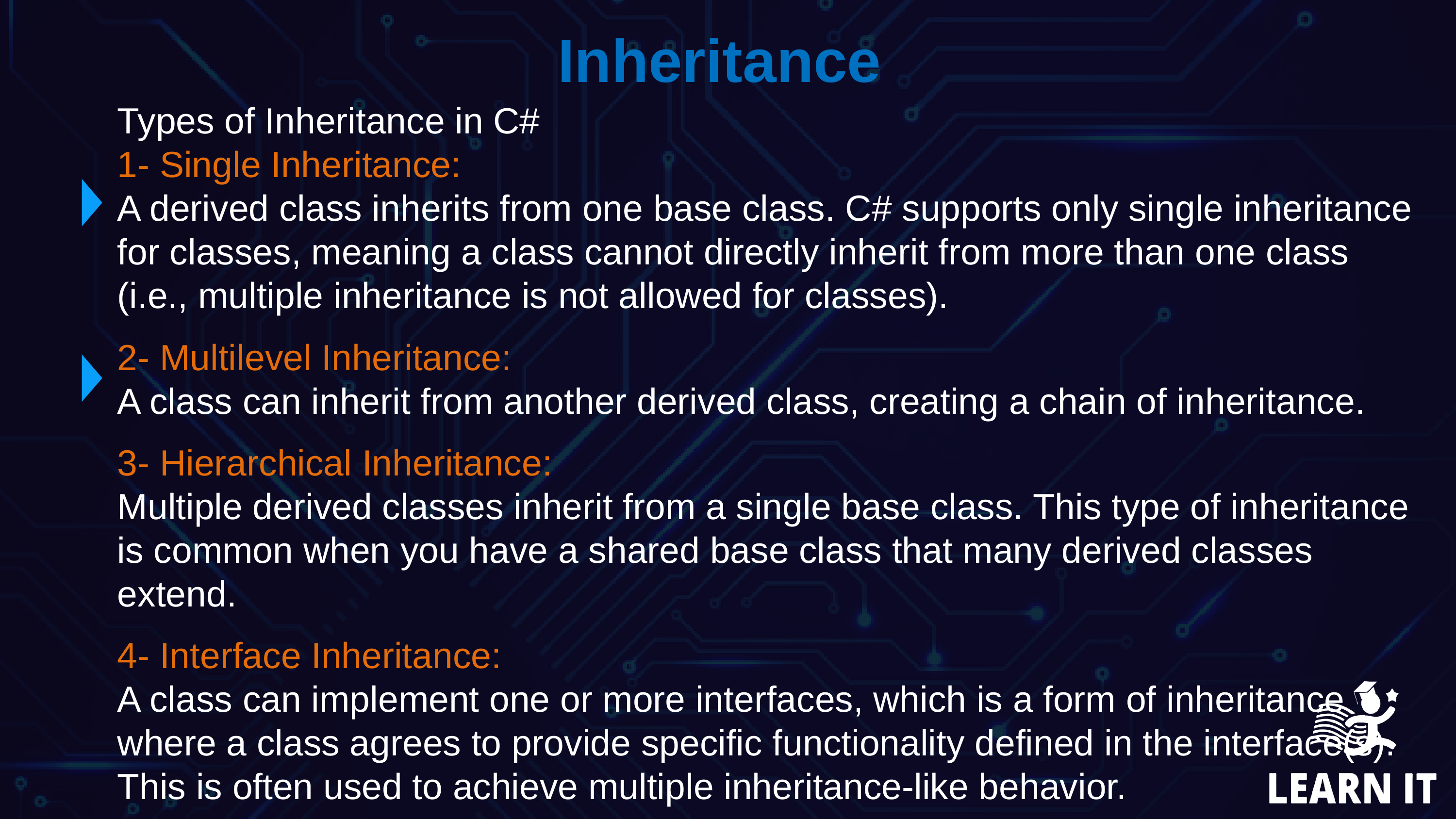

Inheritance
Types of Inheritance in C#
1- Single Inheritance:
A derived class inherits from one base class. C# supports only single inheritance for classes, meaning a class cannot directly inherit from more than one class (i.e., multiple inheritance is not allowed for classes).

2- Multilevel Inheritance:
A class can inherit from another derived class, creating a chain of inheritance.

3- Hierarchical Inheritance:
Multiple derived classes inherit from a single base class. This type of inheritance is common when you have a shared base class that many derived classes extend.

4- Interface Inheritance:
A class can implement one or more interfaces, which is a form of inheritance where a class agrees to provide specific functionality defined in the interface(s). This is often used to achieve multiple inheritance-like behavior.